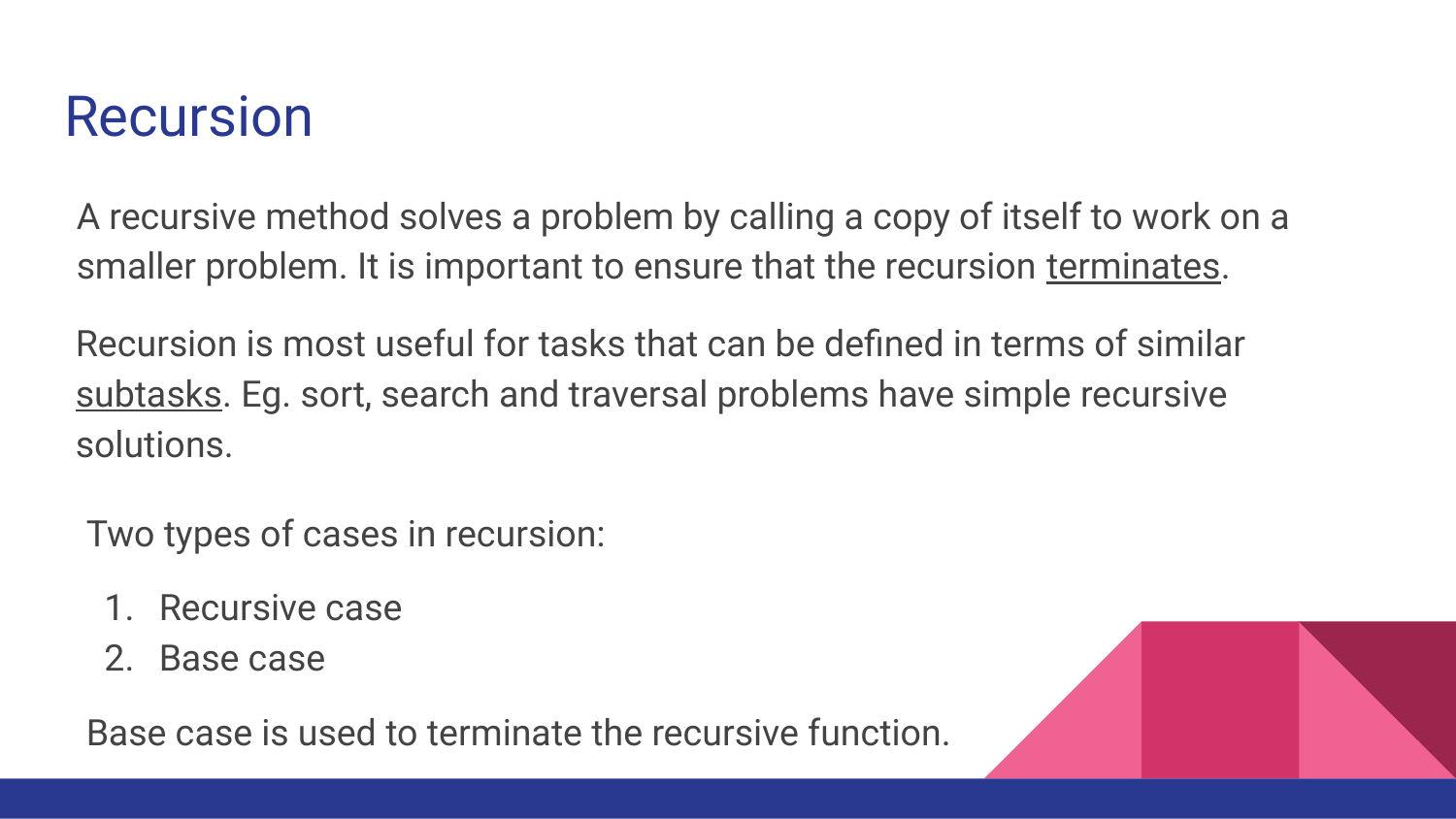

# Recursion
A recursive method solves a problem by calling a copy of itself to work on a smaller problem. It is important to ensure that the recursion terminates.
Recursion is most useful for tasks that can be defined in terms of similar subtasks. Eg. sort, search and traversal problems have simple recursive solutions.
Two types of cases in recursion:
Recursive case
Base case
Base case is used to terminate the recursive function.